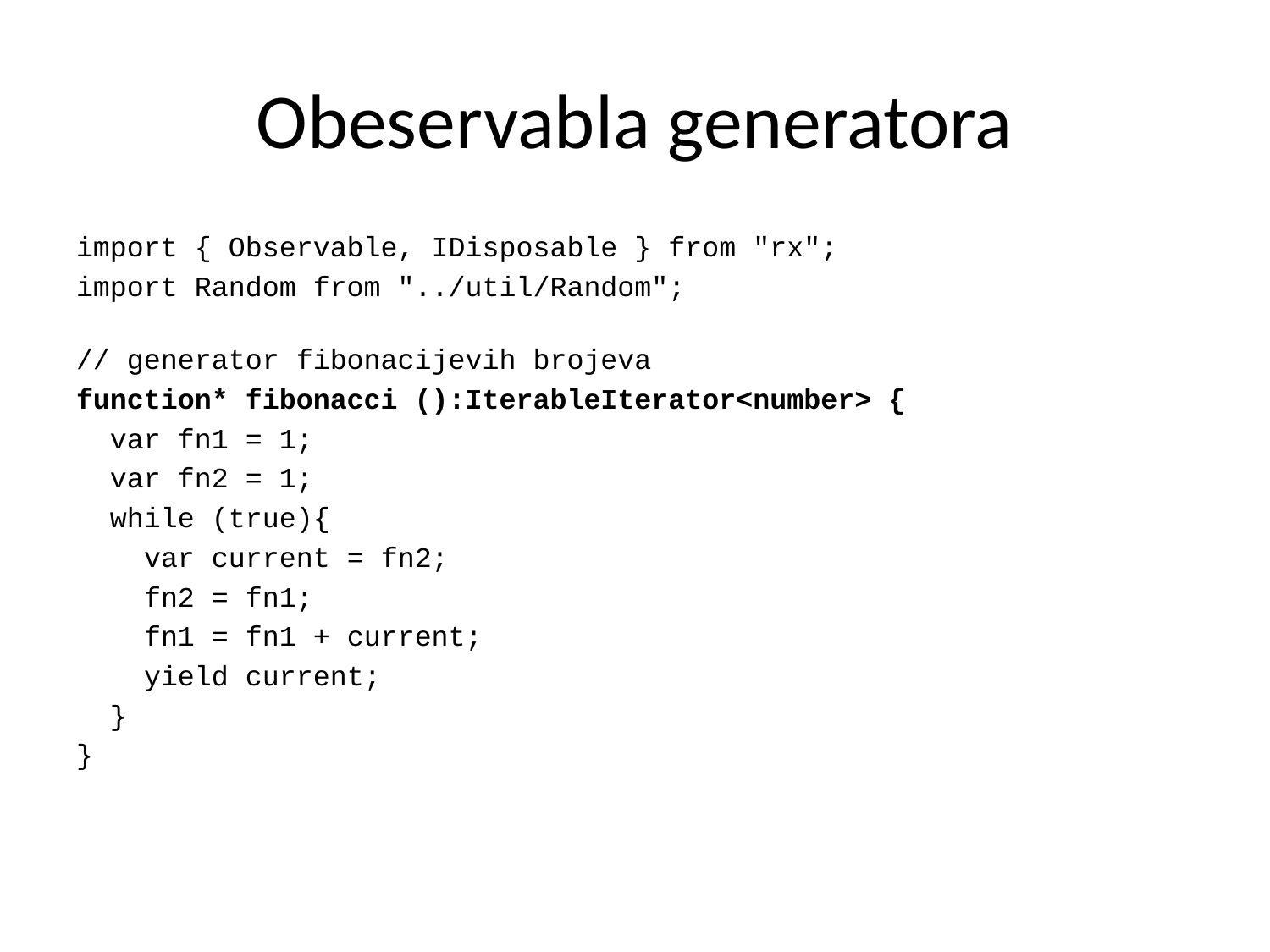

# Obeservabla generatora
import { Observable, IDisposable } from "rx";
import Random from "../util/Random";
// generator fibonacijevih brojeva
function* fibonacci ():IterableIterator<number> {
  var fn1 = 1;
  var fn2 = 1;
  while (true){
    var current = fn2;
    fn2 = fn1;
    fn1 = fn1 + current;
    yield current;
  }
}